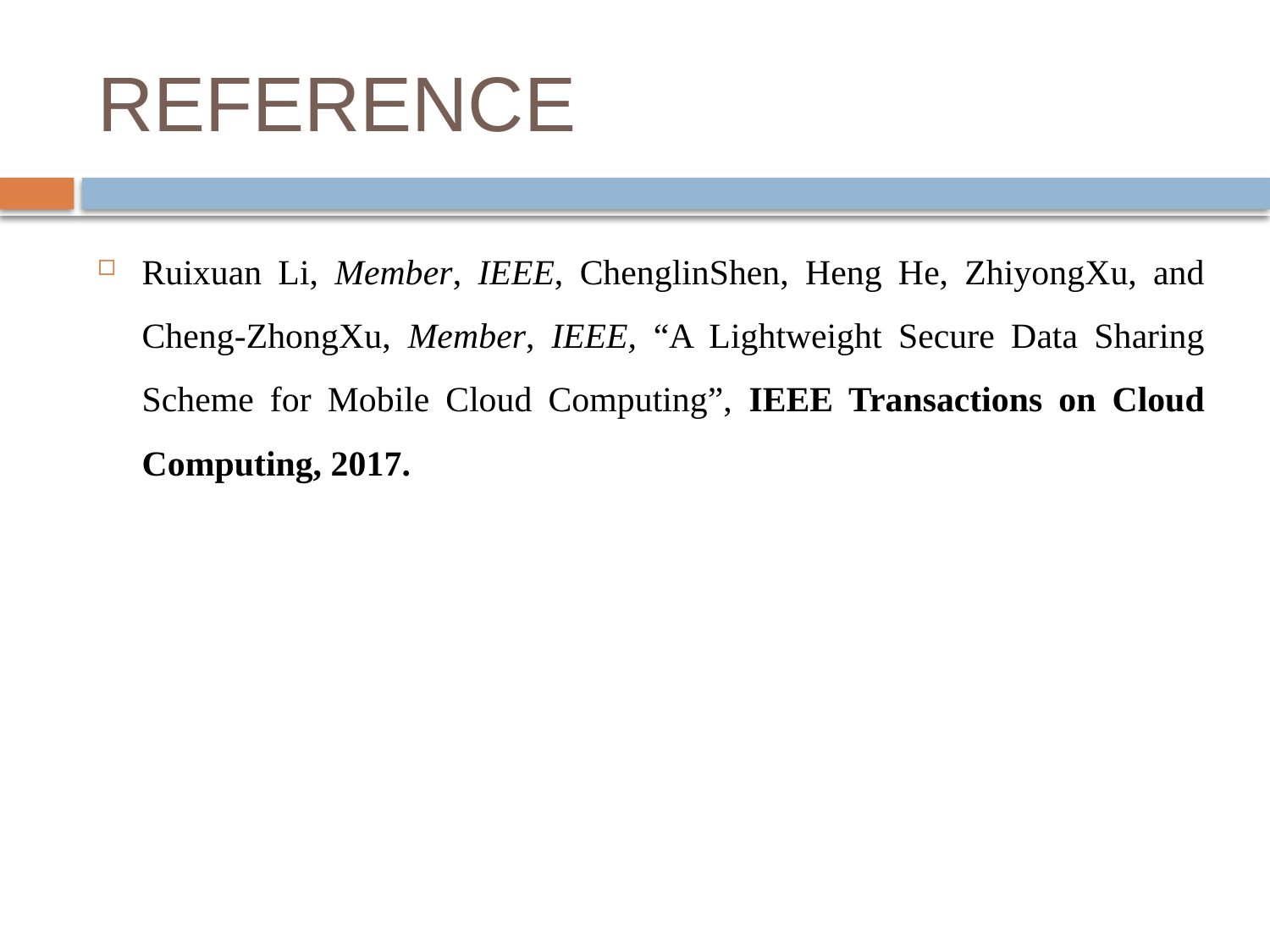

# REFERENCE
Ruixuan Li, Member, IEEE, ChenglinShen, Heng He, ZhiyongXu, and Cheng-ZhongXu, Member, IEEE, “A Lightweight Secure Data Sharing Scheme for Mobile Cloud Computing”, IEEE Transactions on Cloud Computing, 2017.